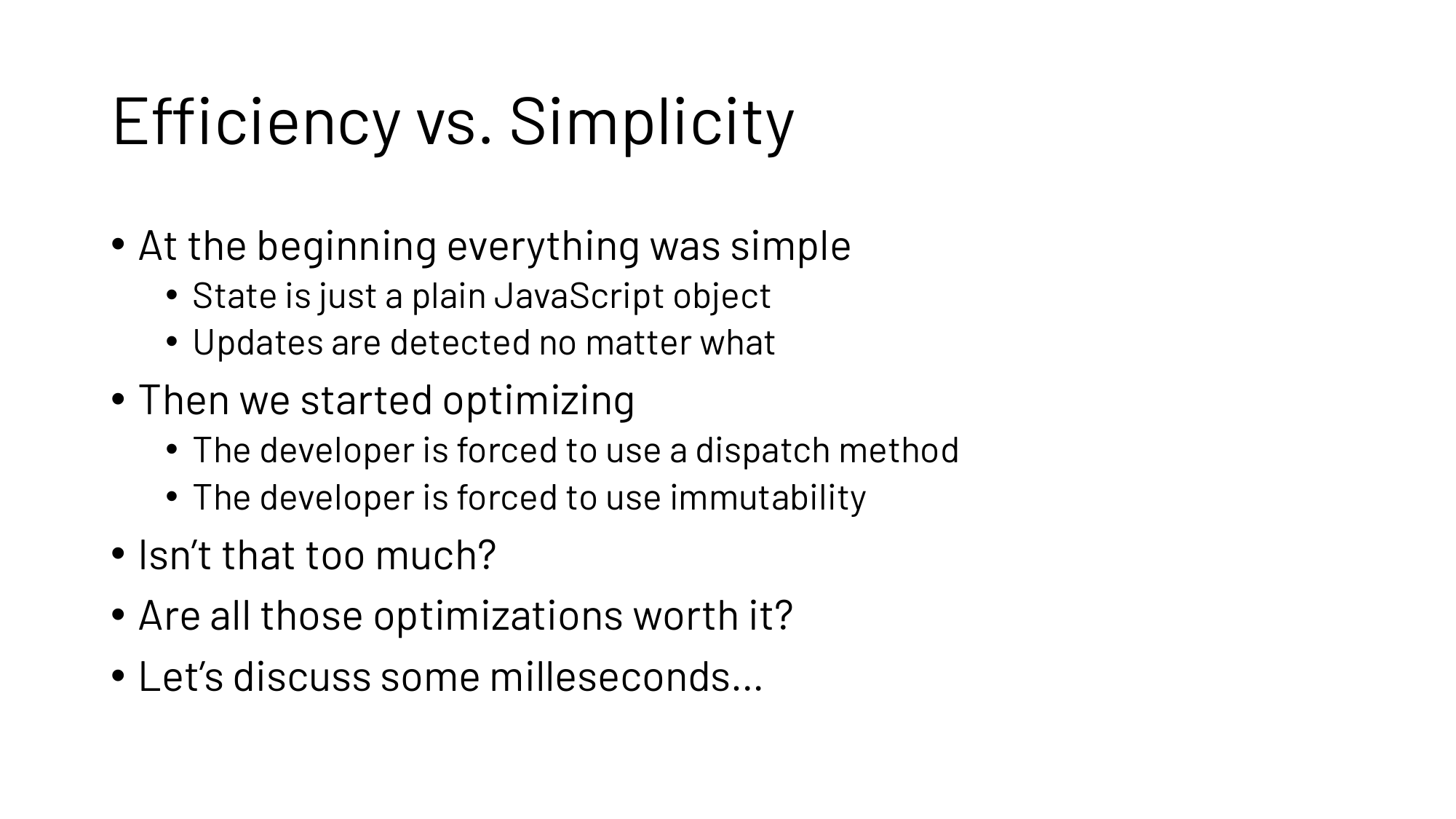

# Efficiency vs. Simplicity
At the beginning everything was simple
State is just a plain JavaScript object
Updates are detected no matter what
Then we started optimizing
The developer is forced to use a dispatch method
The developer is forced to use immutability
Isn’t that too much?
Are all those optimizations worth it?
Let’s discuss some milleseconds…